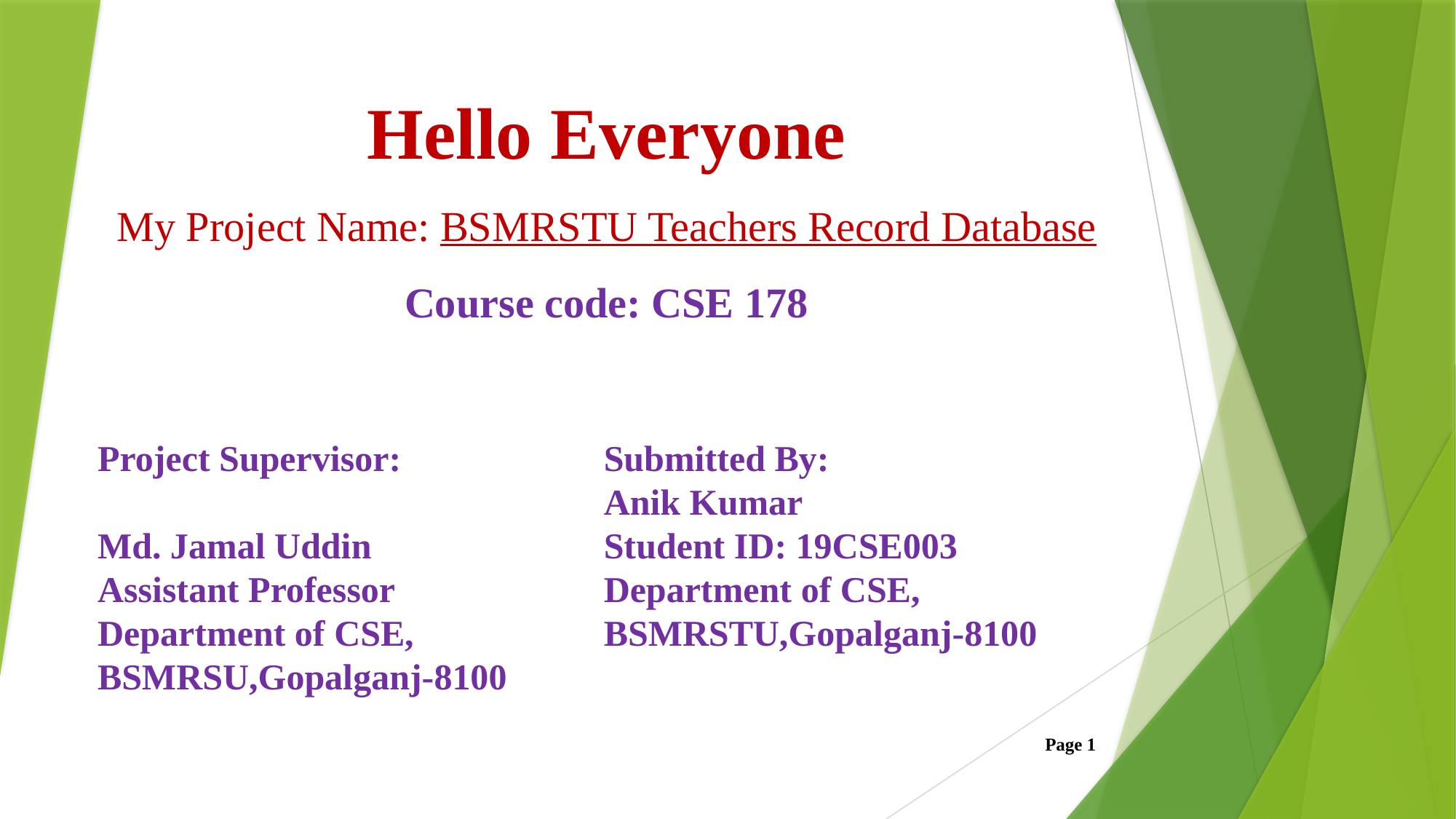

# Hello Everyone My Project Name: BSMRSTU Teachers Record Database Course code: CSE 178
Project Supervisor:
Md. Jamal Uddin
Assistant Professor
Department of CSE, BSMRSU,Gopalganj-8100
Submitted By:
Anik Kumar
Student ID: 19CSE003
Department of CSE,
BSMRSTU,Gopalganj-8100
Page 1